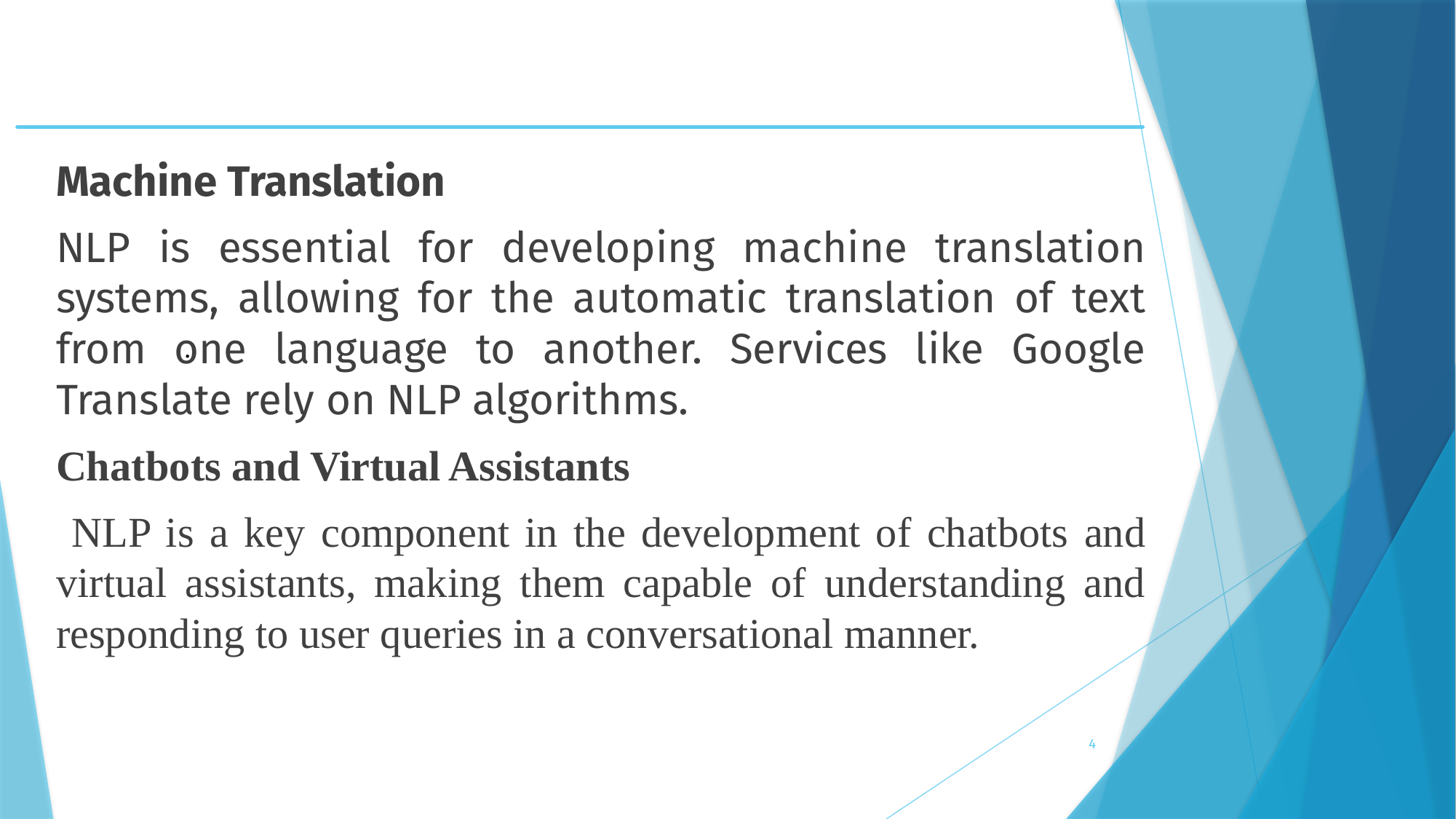

Machine Translation
NLP is essential for developing machine translation systems, allowing for the automatic translation of text from one language to another. Services like Google Translate rely on NLP algorithms.
Chatbots and Virtual Assistants
 NLP is a key component in the development of chatbots and virtual assistants, making them capable of understanding and responding to user queries in a conversational manner.
.
4